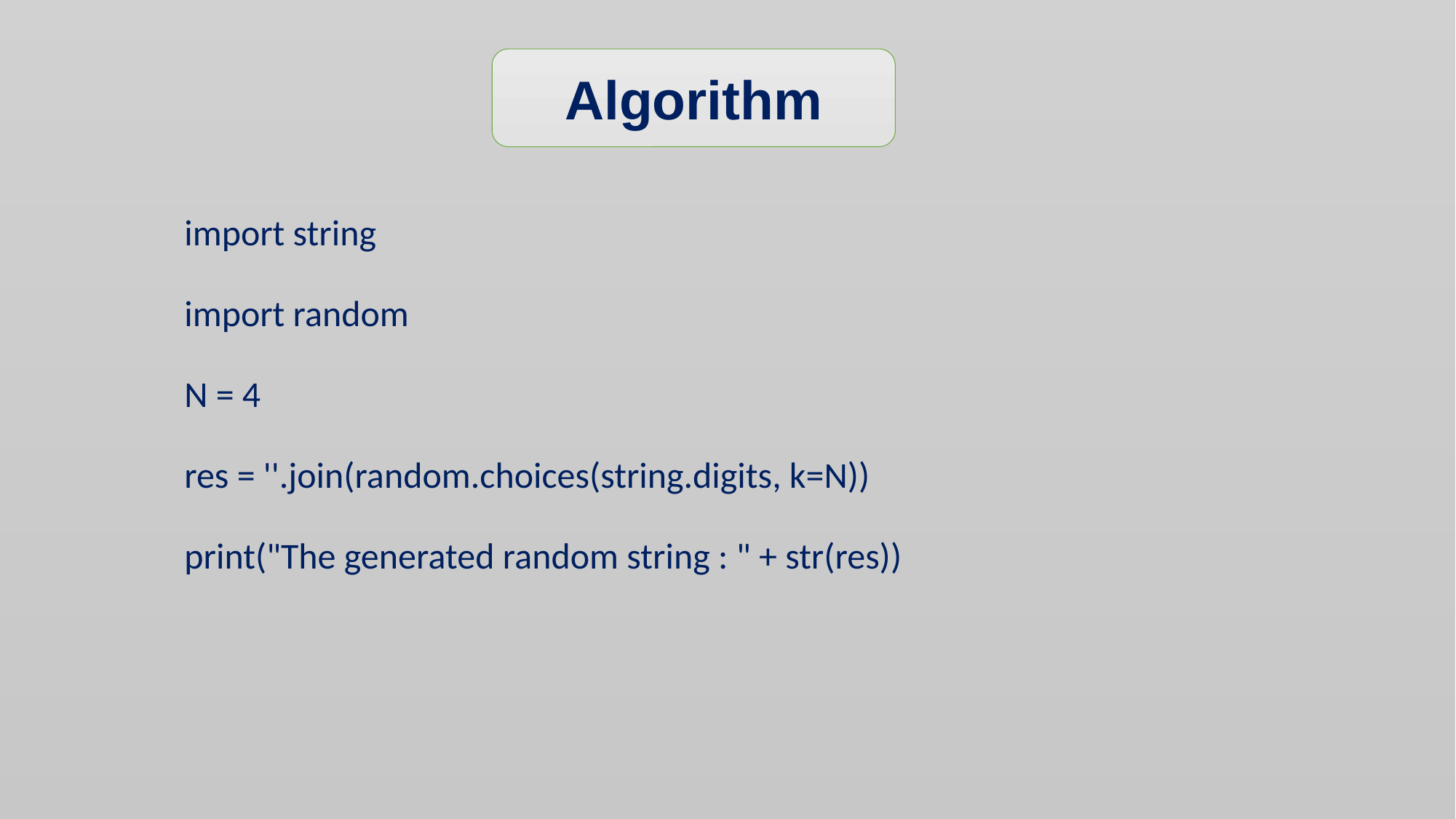

Algorithm
import string
import random
N = 4
res = ''.join(random.choices(string.digits, k=N))
print("The generated random string : " + str(res))